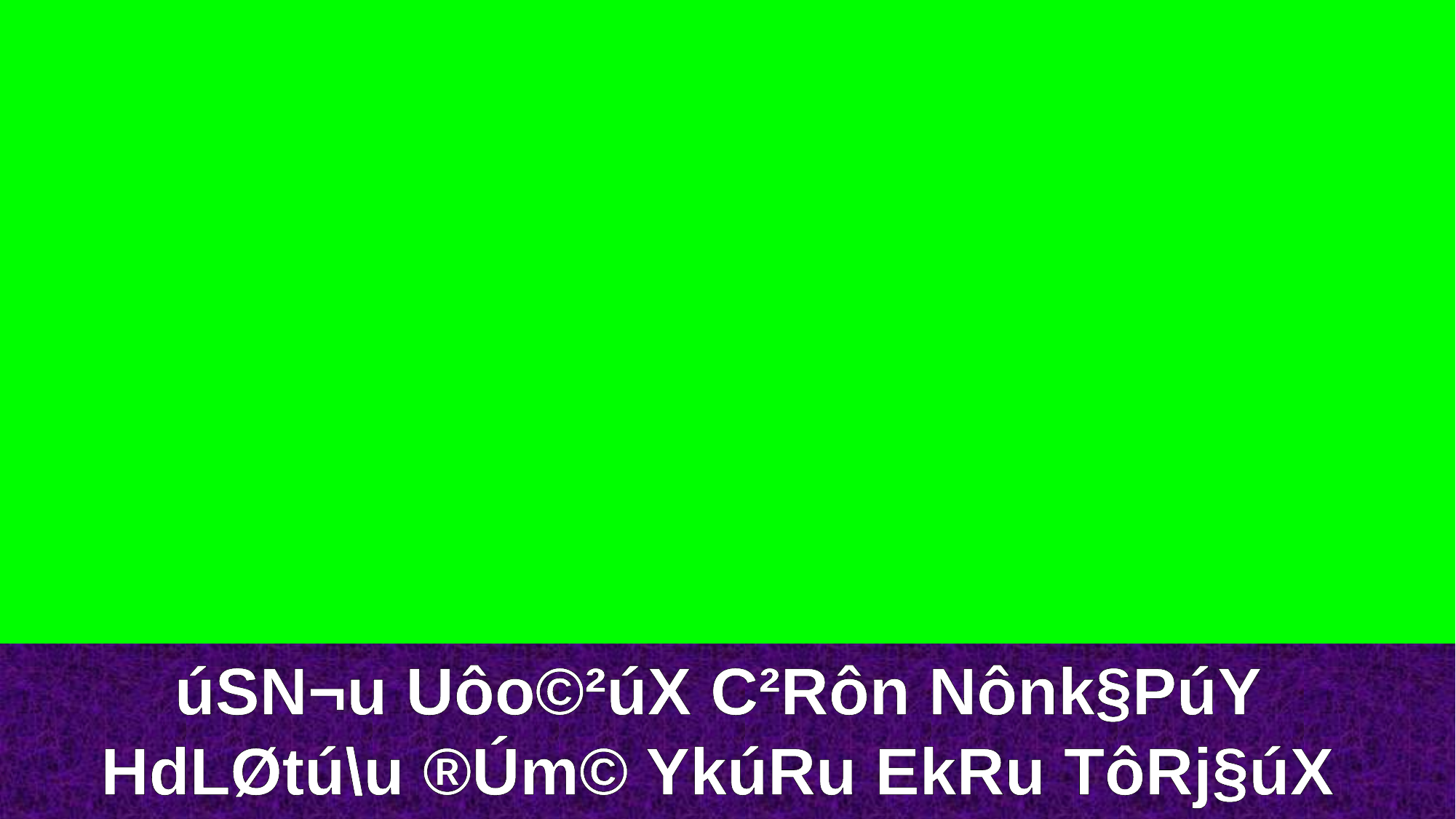

úSN¬u Uôo©²úX C²Rôn Nônk§PúY
HdLØtú\u ®Úm© YkúRu EkRu TôRj§úX